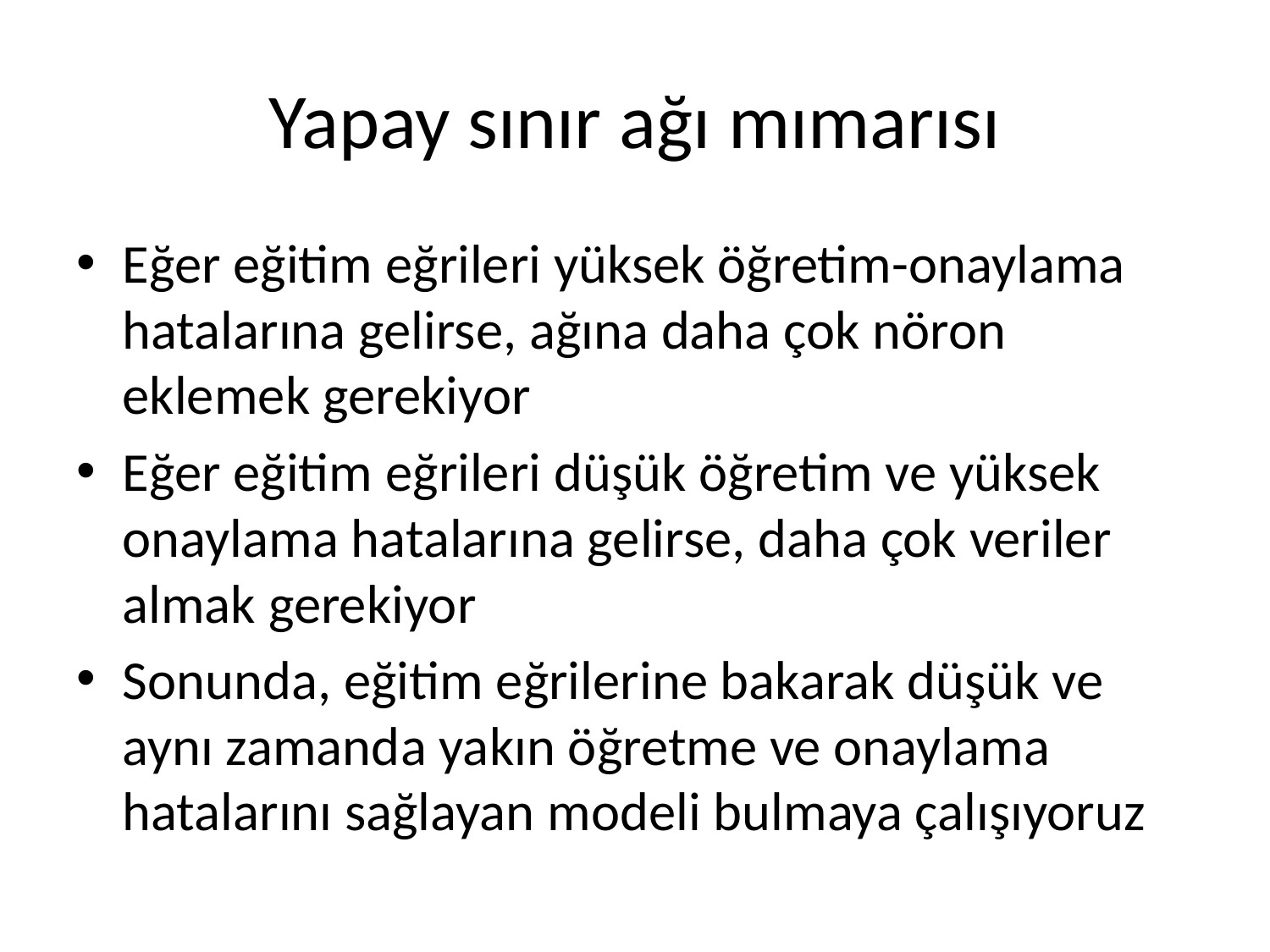

# Yapay sınır ağı mımarısı
Eğer eğitim eğrileri yüksek öğretim-onaylama hatalarına gelirse, ağına daha çok nöron eklemek gerekiyor
Eğer eğitim eğrileri düşük öğretim ve yüksek onaylama hatalarına gelirse, daha çok veriler almak gerekiyor
Sonunda, eğitim eğrilerine bakarak düşük ve aynı zamanda yakın öğretme ve onaylama hatalarını sağlayan modeli bulmaya çalışıyoruz